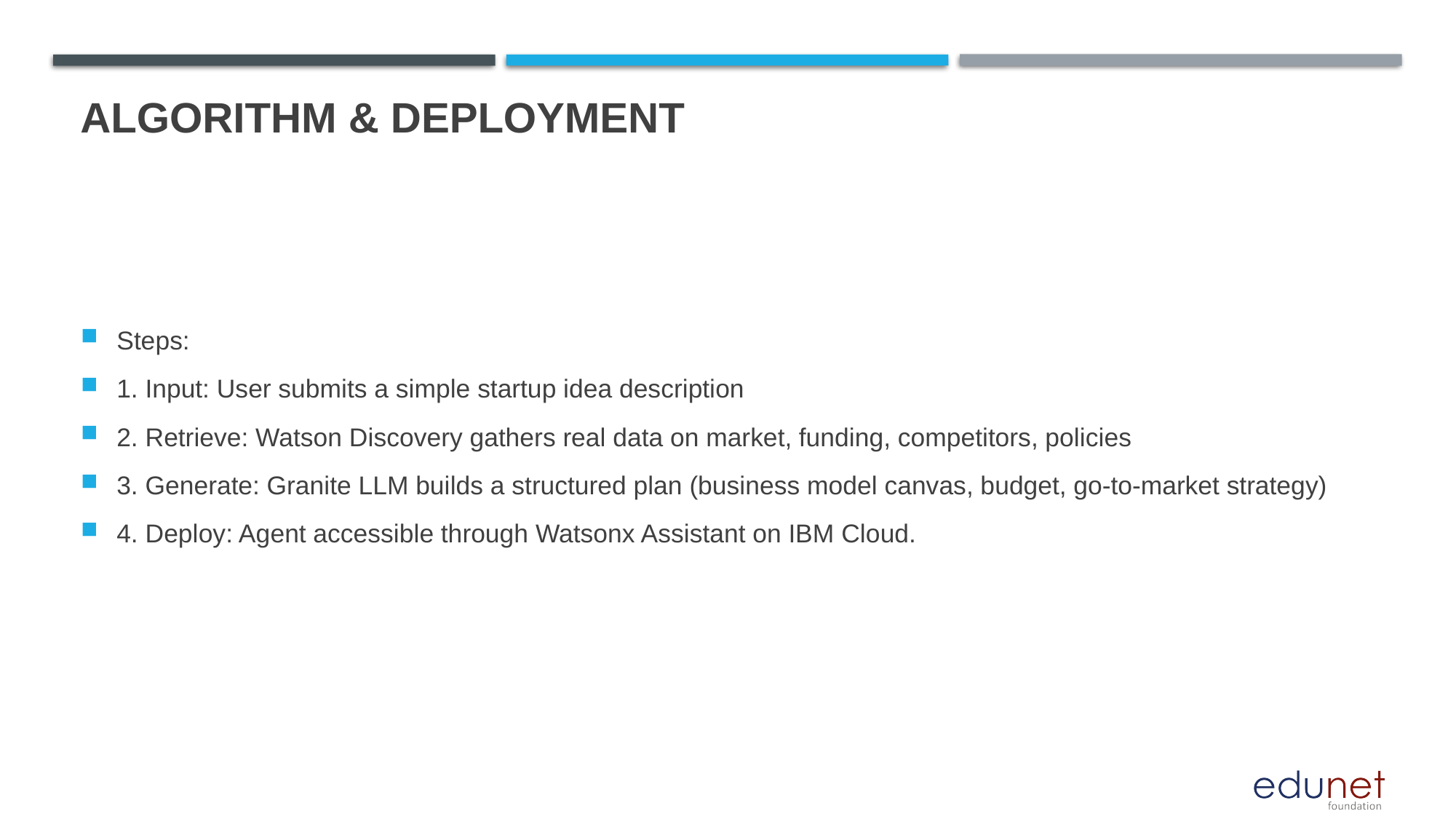

# Algorithm & Deployment
Steps:
1. Input: User submits a simple startup idea description
2. Retrieve: Watson Discovery gathers real data on market, funding, competitors, policies
3. Generate: Granite LLM builds a structured plan (business model canvas, budget, go-to-market strategy)
4. Deploy: Agent accessible through Watsonx Assistant on IBM Cloud.